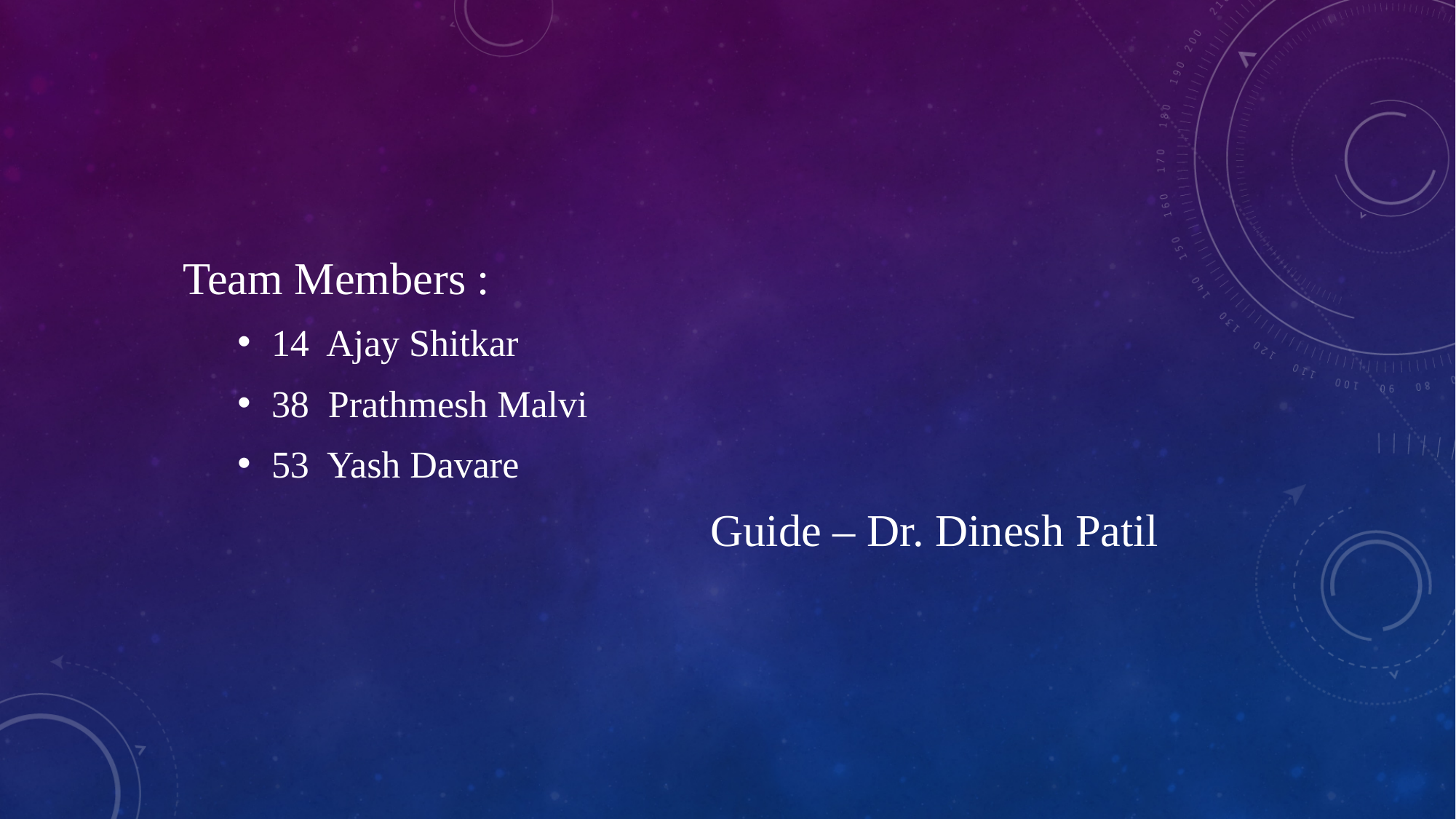

Team Members :
14  Ajay Shitkar
38  Prathmesh Malvi
53  Yash Davare
                                                  Guide – Dr. Dinesh Patil